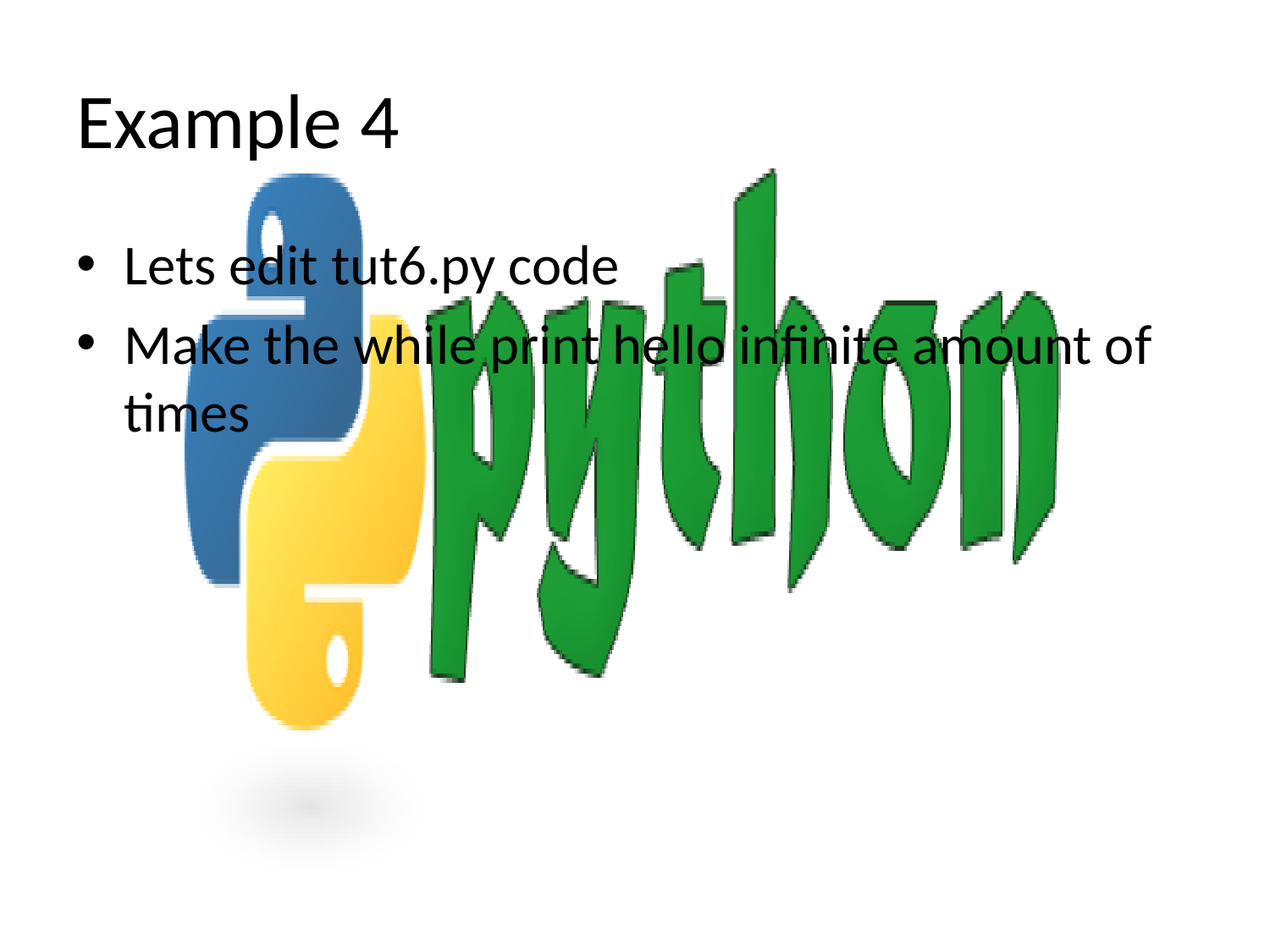

# Example 4
Lets edit tut6.py code
Make the while print hello infinite amount of times